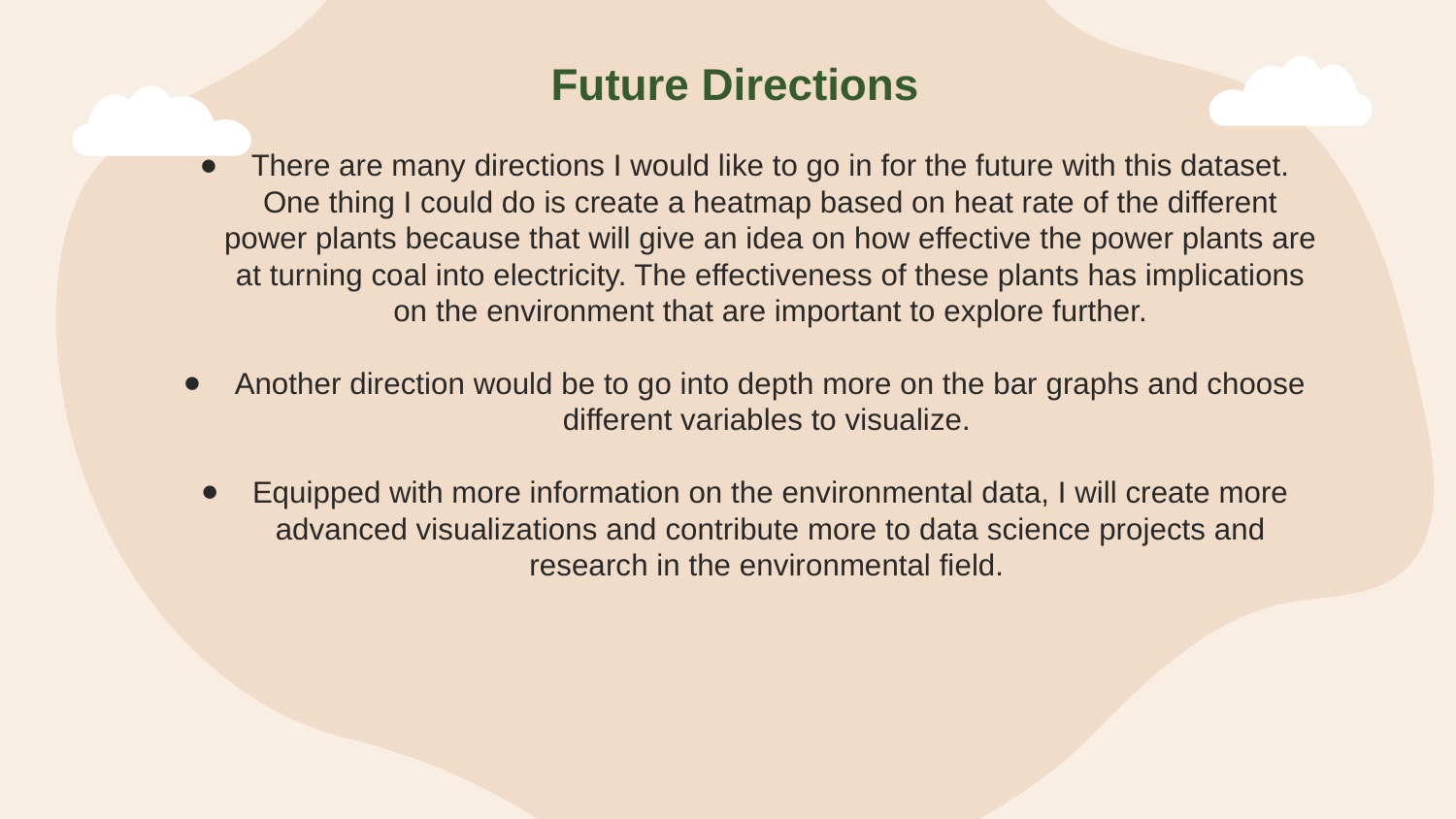

# Future Directions
There are many directions I would like to go in for the future with this dataset. One thing I could do is create a heatmap based on heat rate of the different power plants because that will give an idea on how effective the power plants are at turning coal into electricity. The effectiveness of these plants has implications on the environment that are important to explore further.

Another direction would be to go into depth more on the bar graphs and choose different variables to visualize.

Equipped with more information on the environmental data, I will create more advanced visualizations and contribute more to data science projects and research in the environmental field.